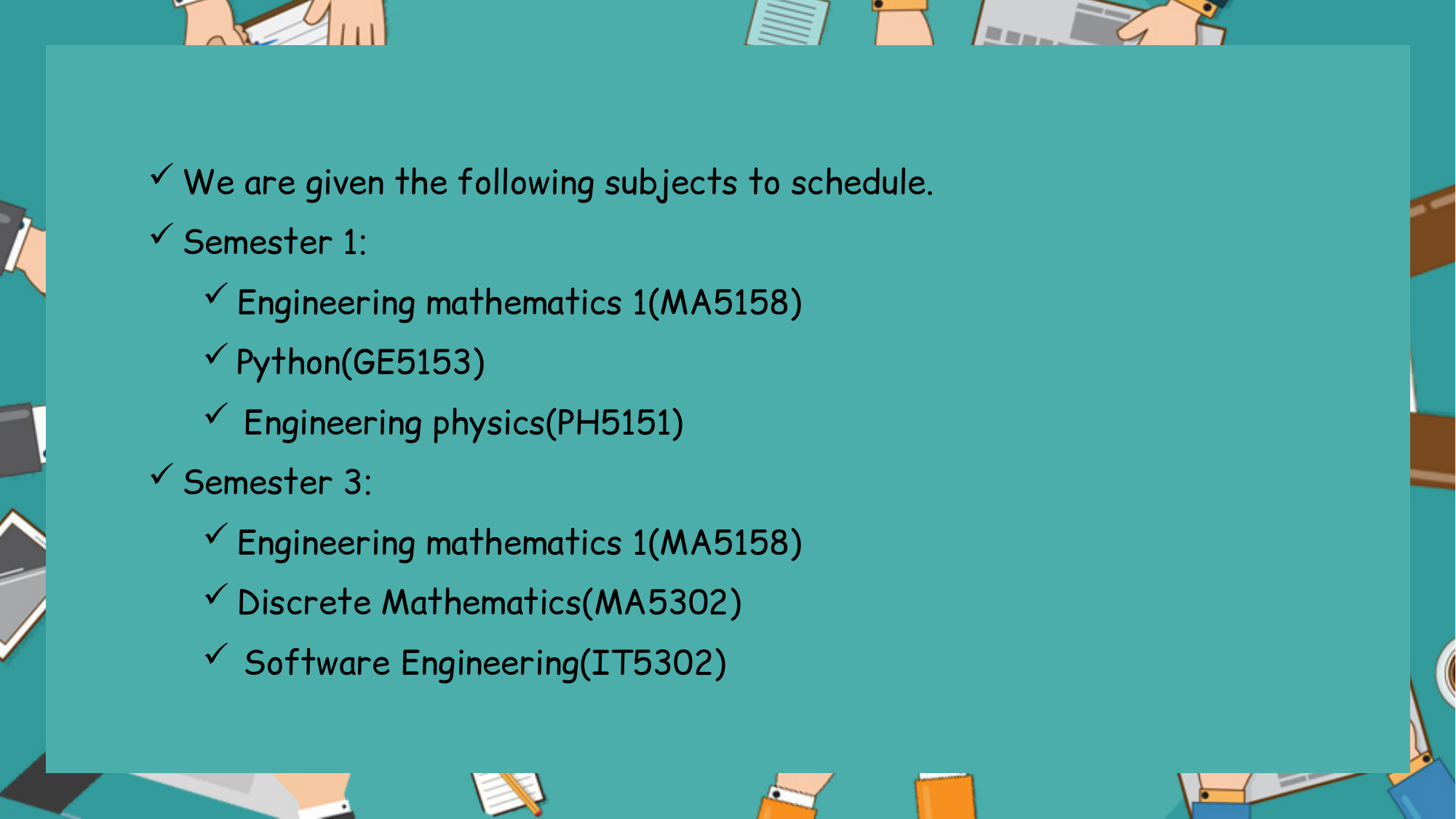

We are given the following subjects to schedule.
Semester 1:
Engineering mathematics 1(MA5158)
Python(GE5153)
Engineering physics(PH5151)
Semester 3:
Engineering mathematics 1(MA5158)
Discrete Mathematics(MA5302)
Software Engineering(IT5302)